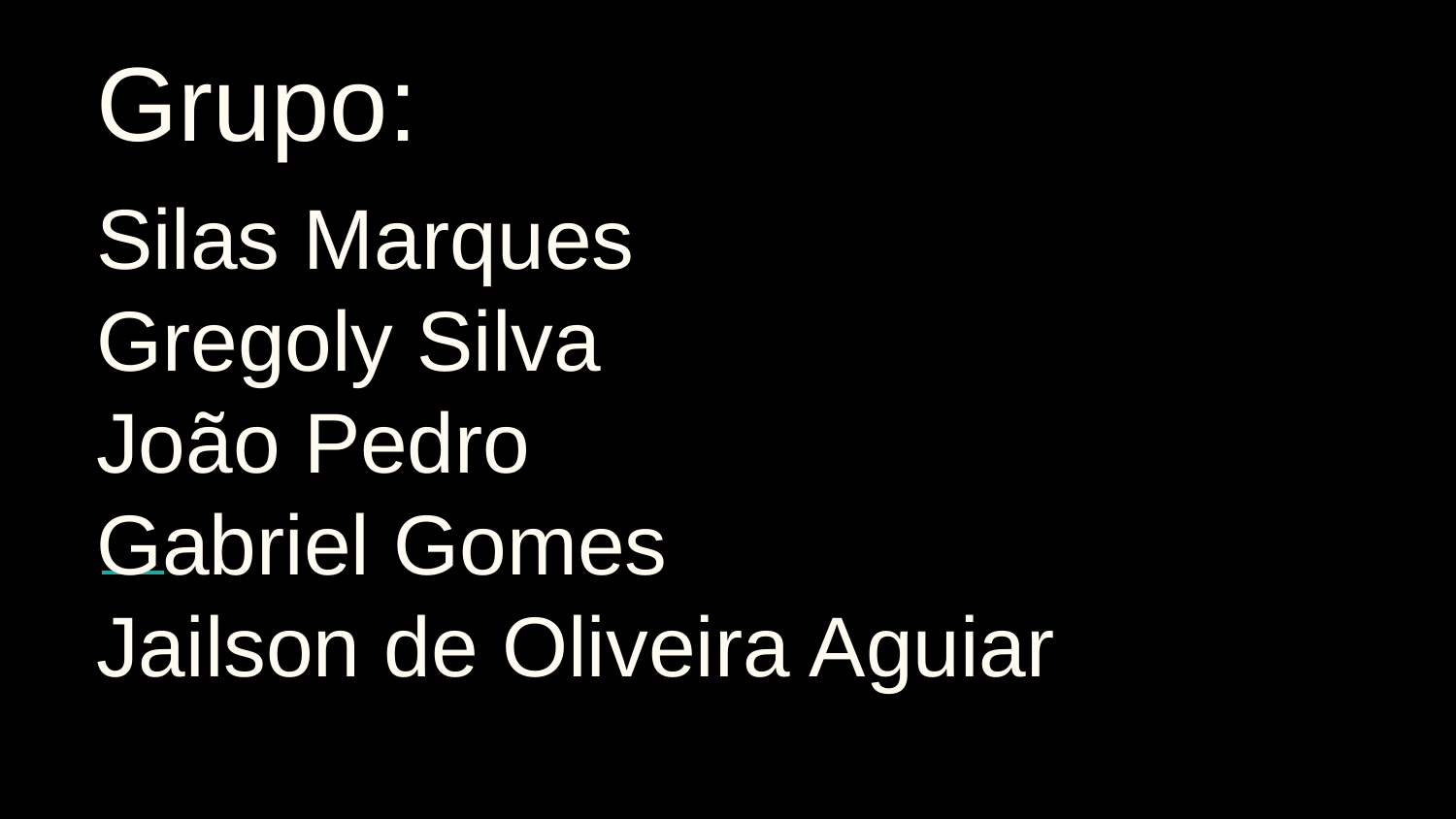

# Grupo:
Silas Marques
Gregoly Silva
João Pedro
Gabriel Gomes
Jailson de Oliveira Aguiar